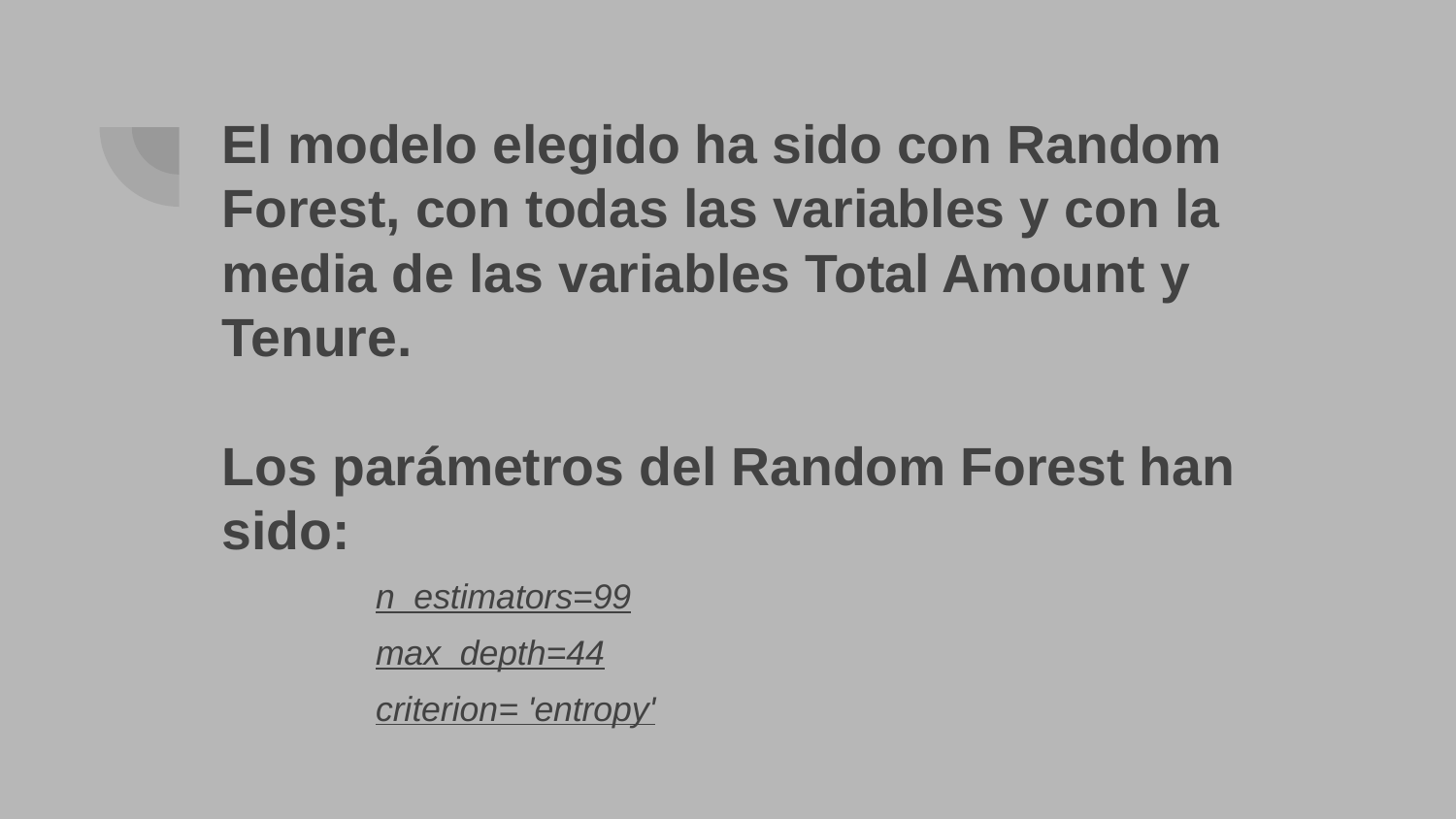

# El modelo elegido ha sido con Random Forest, con todas las variables y con la media de las variables Total Amount y Tenure.

Los parámetros del Random Forest han sido:
n_estimators=99
max_depth=44
criterion= 'entropy'